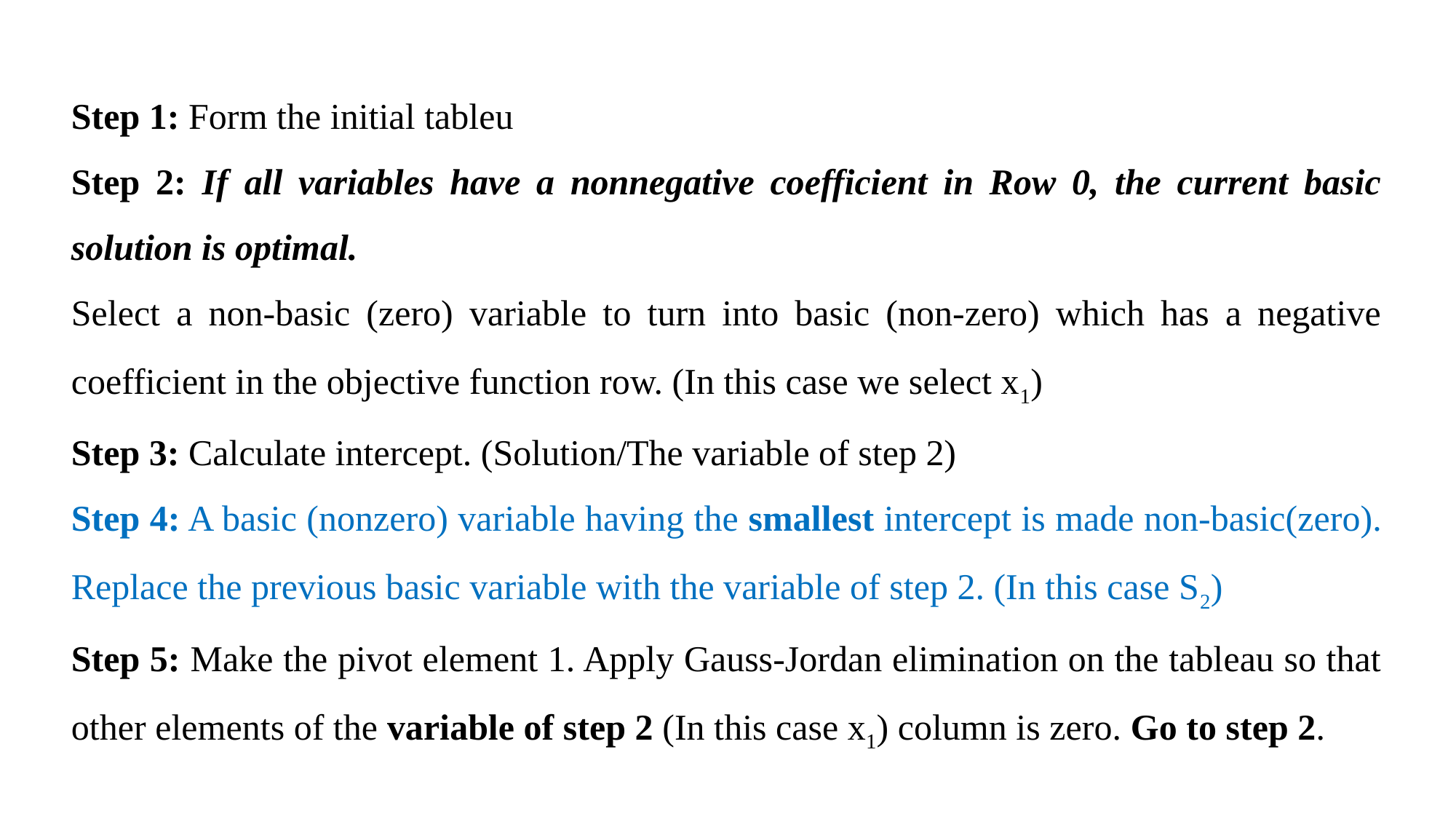

Step 1: Form the initial tableu
Step 2: If all variables have a nonnegative coefficient in Row 0, the current basic solution is optimal.
Select a non-basic (zero) variable to turn into basic (non-zero) which has a negative coefficient in the objective function row. (In this case we select x1)
Step 3: Calculate intercept. (Solution/The variable of step 2)
Step 4: A basic (nonzero) variable having the smallest intercept is made non-basic(zero). Replace the previous basic variable with the variable of step 2. (In this case S2)
Step 5: Make the pivot element 1. Apply Gauss-Jordan elimination on the tableau so that other elements of the variable of step 2 (In this case x1) column is zero. Go to step 2.